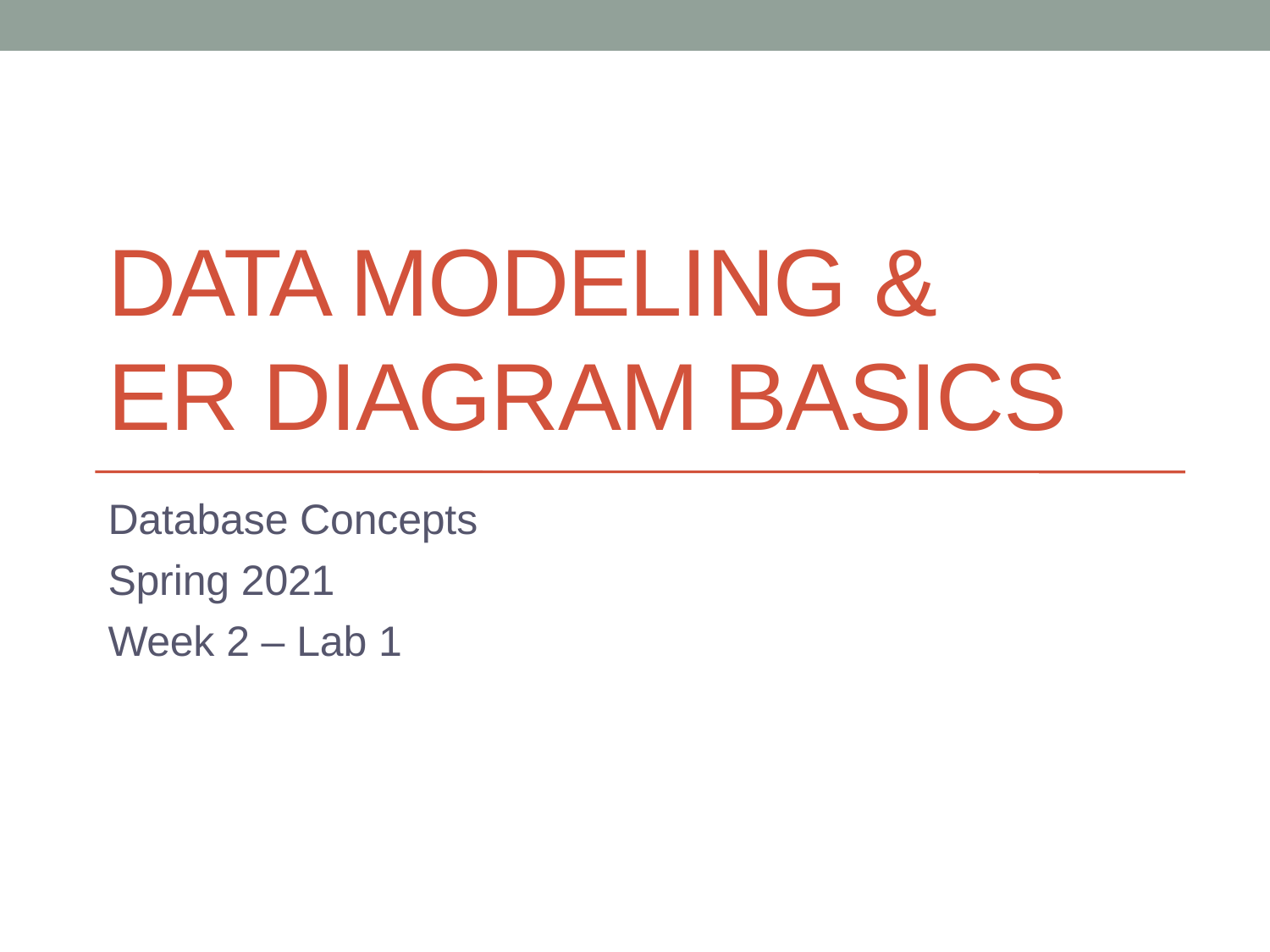

DATA MODELING &
ER DIAGRAM BASICS

Database Concepts
Spring 2021
Week 2 – Lab 1